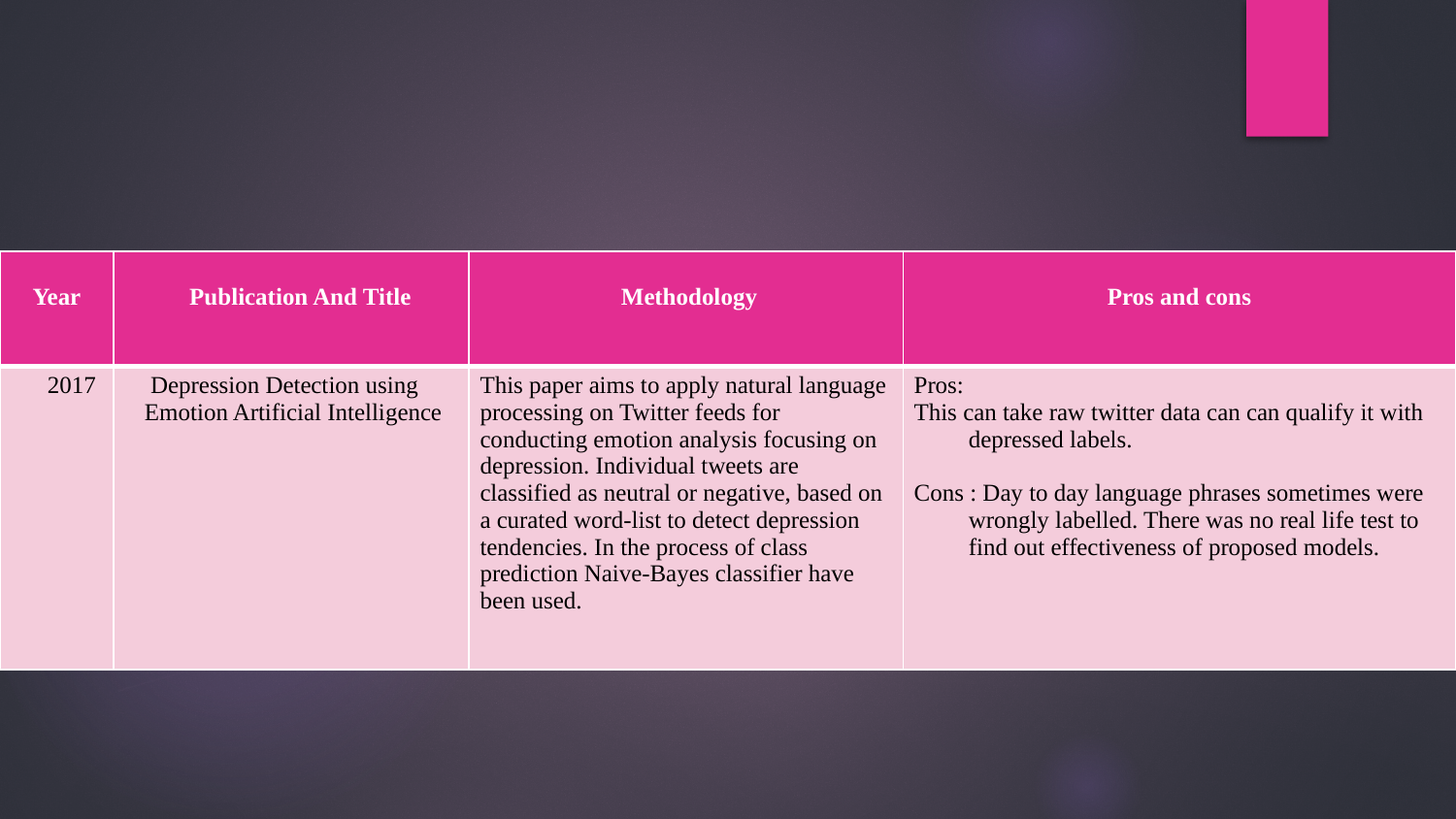

#

| Year | Publication And Title | Methodology | Pros and cons |
| --- | --- | --- | --- |
| 2017 | Depression Detection using Emotion Artificial Intelligence | This paper aims to apply natural language processing on Twitter feeds for conducting emotion analysis focusing on depression. Individual tweets are classified as neutral or negative, based on a curated word-list to detect depression tendencies. In the process of class prediction Naive-Bayes classifier have been used. | Pros: This can take raw twitter data can can qualify it with depressed labels. Cons : Day to day language phrases sometimes were wrongly labelled. There was no real life test to find out effectiveness of proposed models. |